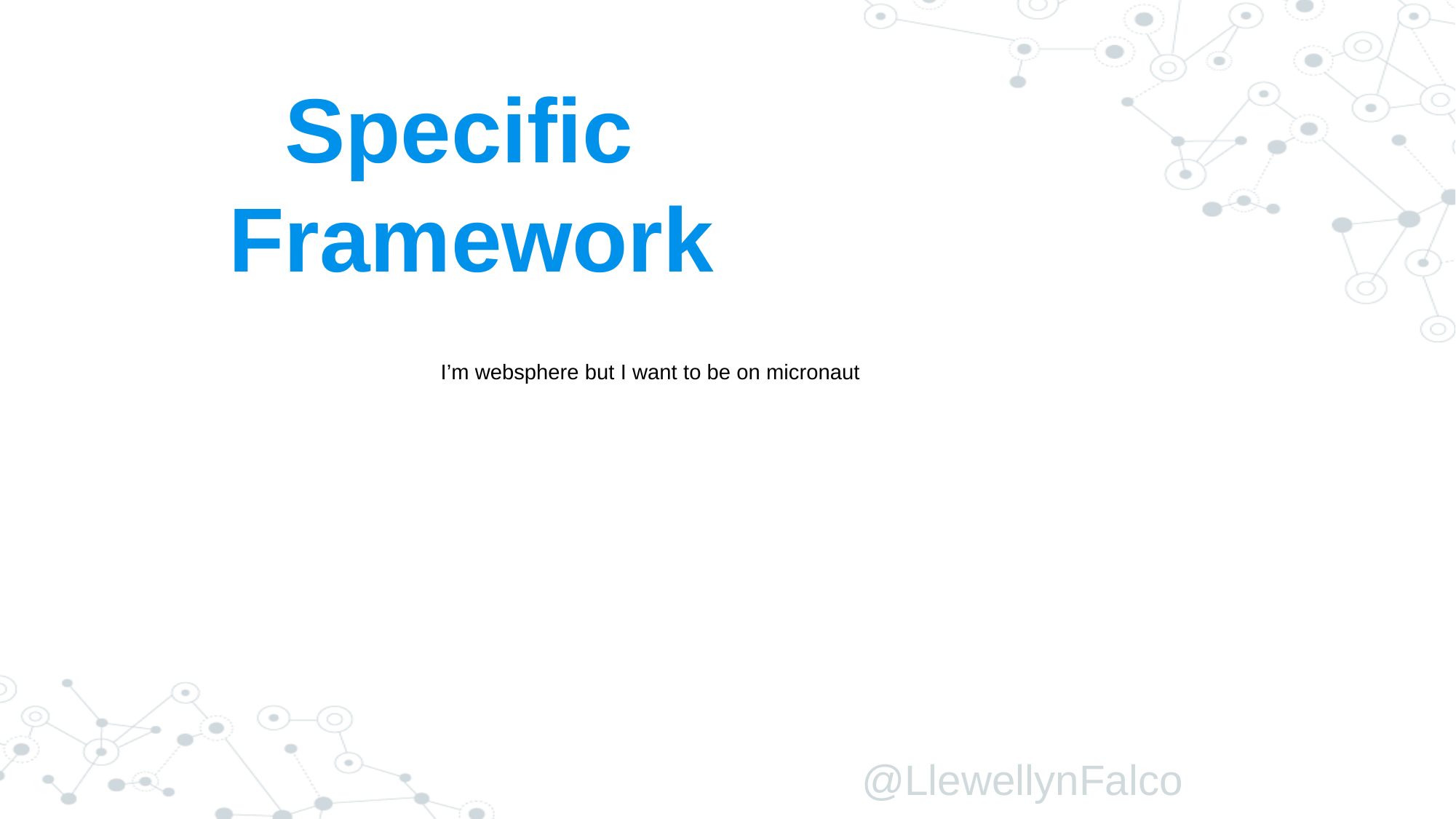

Specific
Framework
I’m websphere but I want to be on micronaut